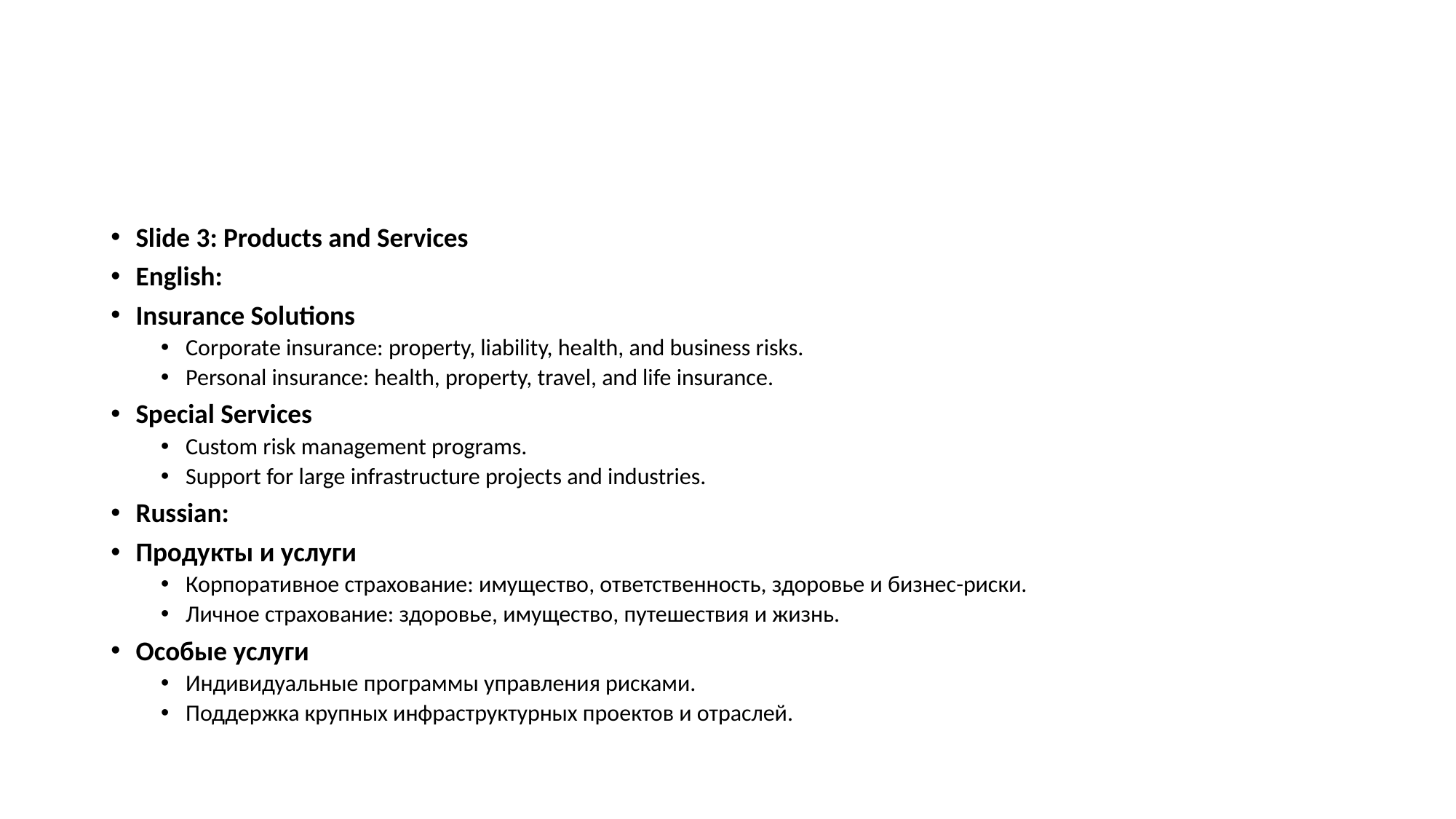

#
Slide 3: Products and Services
English:
Insurance Solutions
Corporate insurance: property, liability, health, and business risks.
Personal insurance: health, property, travel, and life insurance.
Special Services
Custom risk management programs.
Support for large infrastructure projects and industries.
Russian:
Продукты и услуги
Корпоративное страхование: имущество, ответственность, здоровье и бизнес-риски.
Личное страхование: здоровье, имущество, путешествия и жизнь.
Особые услуги
Индивидуальные программы управления рисками.
Поддержка крупных инфраструктурных проектов и отраслей.